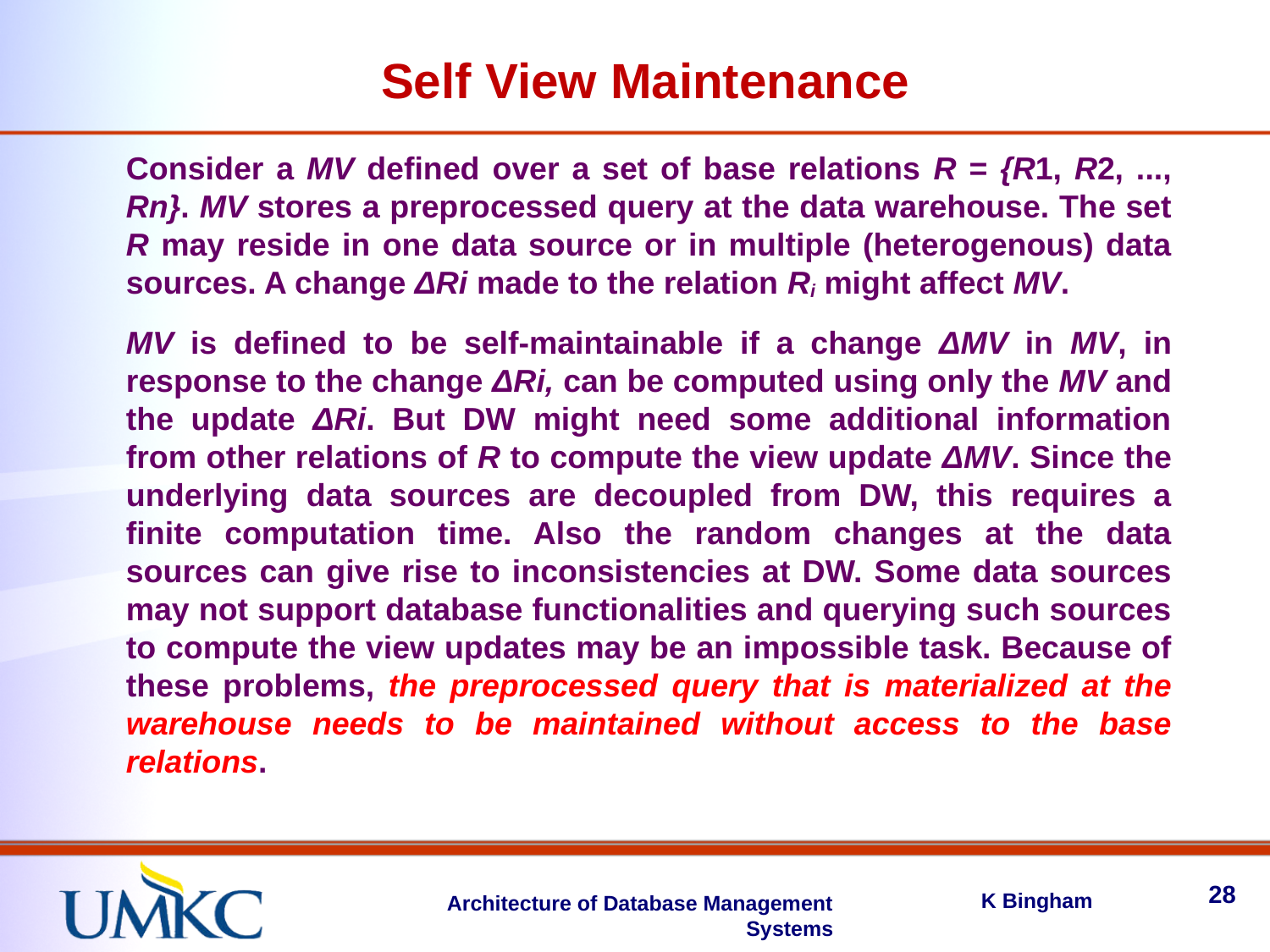

Self View Maintenance
Consider a MV defined over a set of base relations R = {R1, R2, ..., Rn}. MV stores a preprocessed query at the data warehouse. The set R may reside in one data source or in multiple (heterogenous) data sources. A change ΔRi made to the relation Ri might affect MV.
MV is defined to be self-maintainable if a change ΔMV in MV, in response to the change ΔRi, can be computed using only the MV and the update ΔRi. But DW might need some additional information from other relations of R to compute the view update ΔMV. Since the underlying data sources are decoupled from DW, this requires a finite computation time. Also the random changes at the data sources can give rise to inconsistencies at DW. Some data sources may not support database functionalities and querying such sources to compute the view updates may be an impossible task. Because of these problems, the preprocessed query that is materialized at the warehouse needs to be maintained without access to the base relations.
28